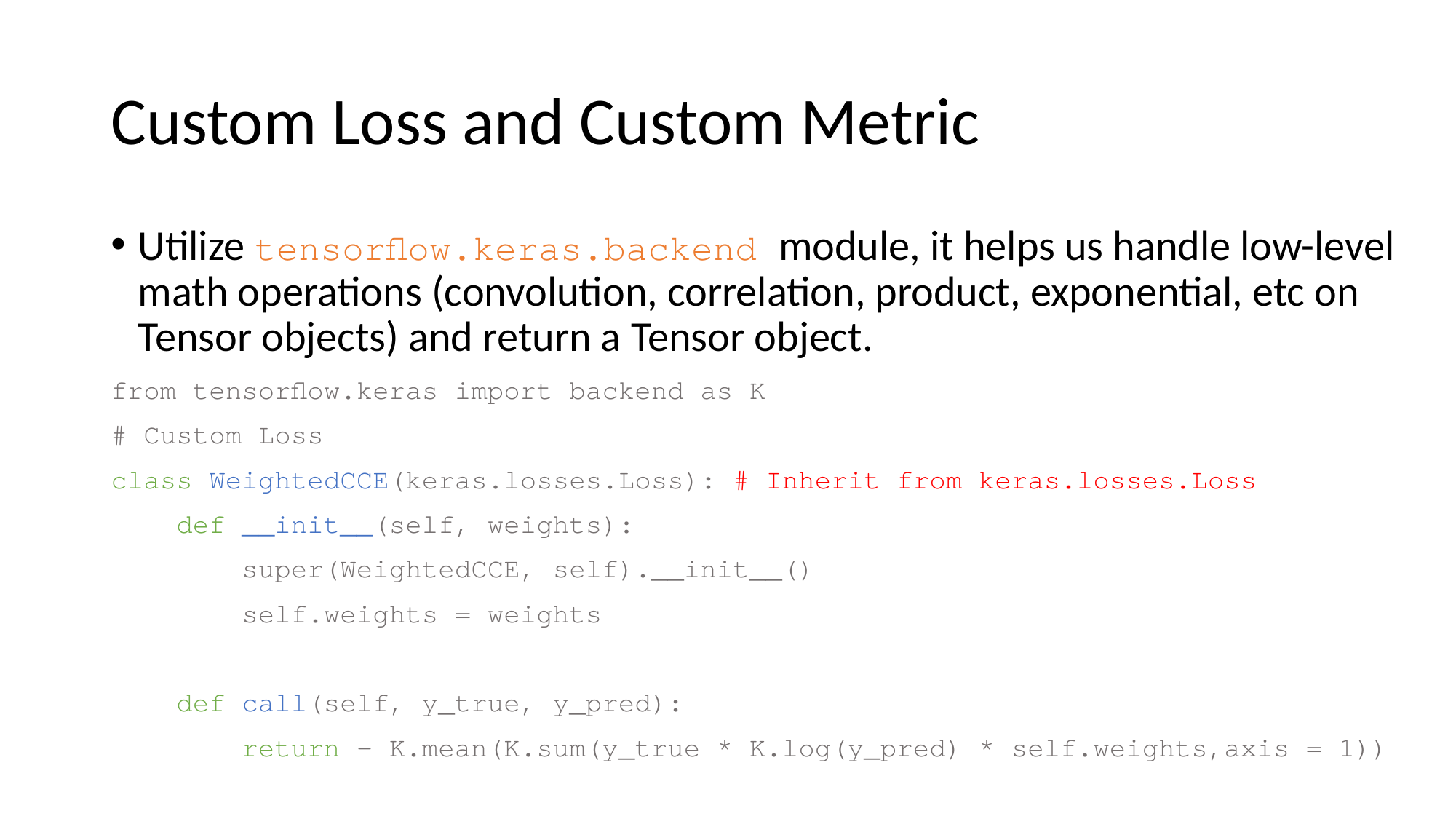

# Custom Loss and Custom Metric
Utilize tensorflow.keras.backend module, it helps us handle low-level math operations (convolution, correlation, product, exponential, etc on Tensor objects) and return a Tensor object.
from tensorflow.keras import backend as K
# Custom Loss
class WeightedCCE(keras.losses.Loss): # Inherit from keras.losses.Loss
    def __init__(self, weights):
        super(WeightedCCE, self).__init__()
        self.weights = weights

    def call(self, y_true, y_pred):
        return - K.mean(K.sum(y_true * K.log(y_pred) * self.weights,axis = 1))